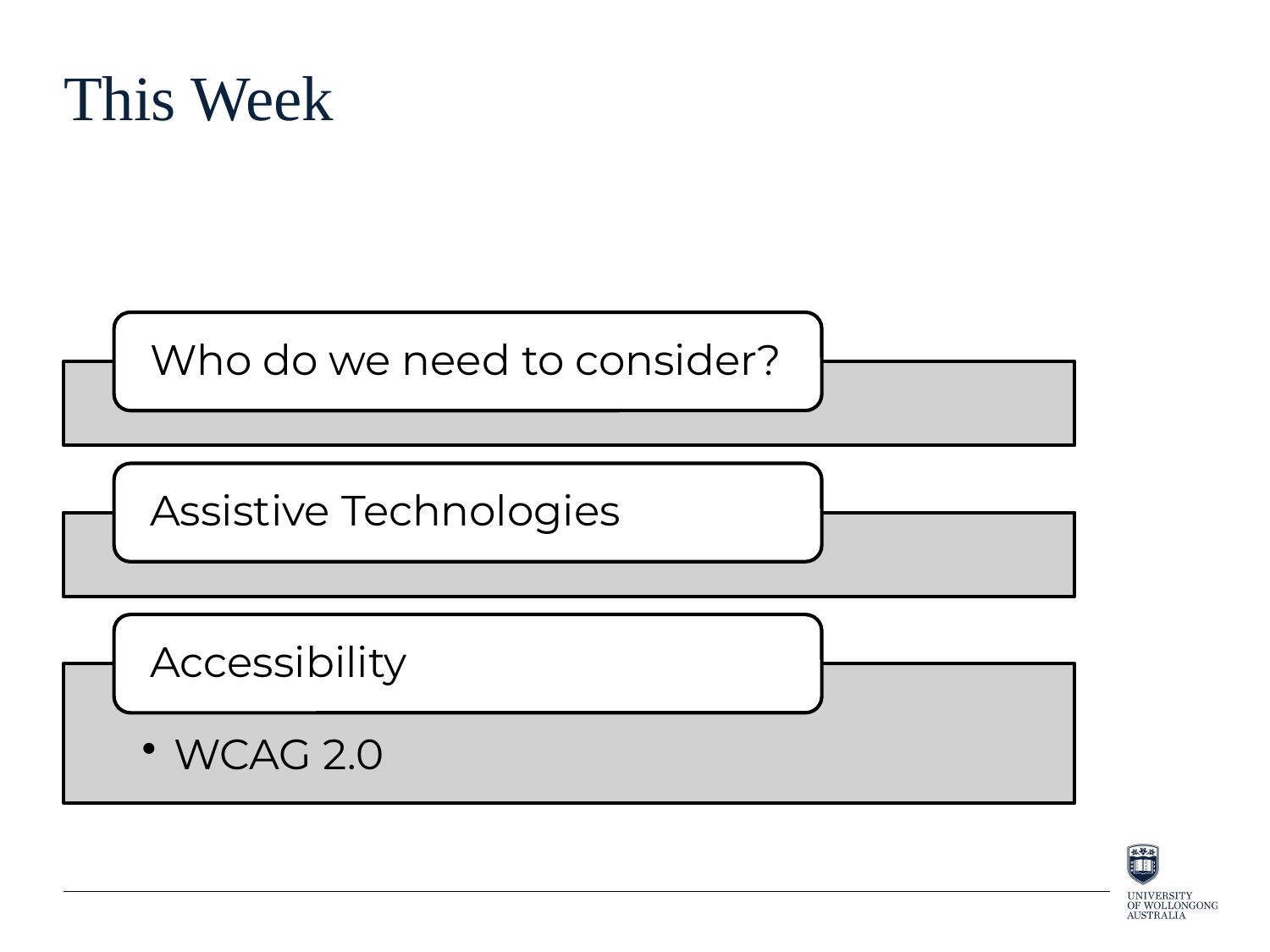

# This Week
Who do we need to consider?
Assistive Technologies
WCAG 2.0
Accessibility